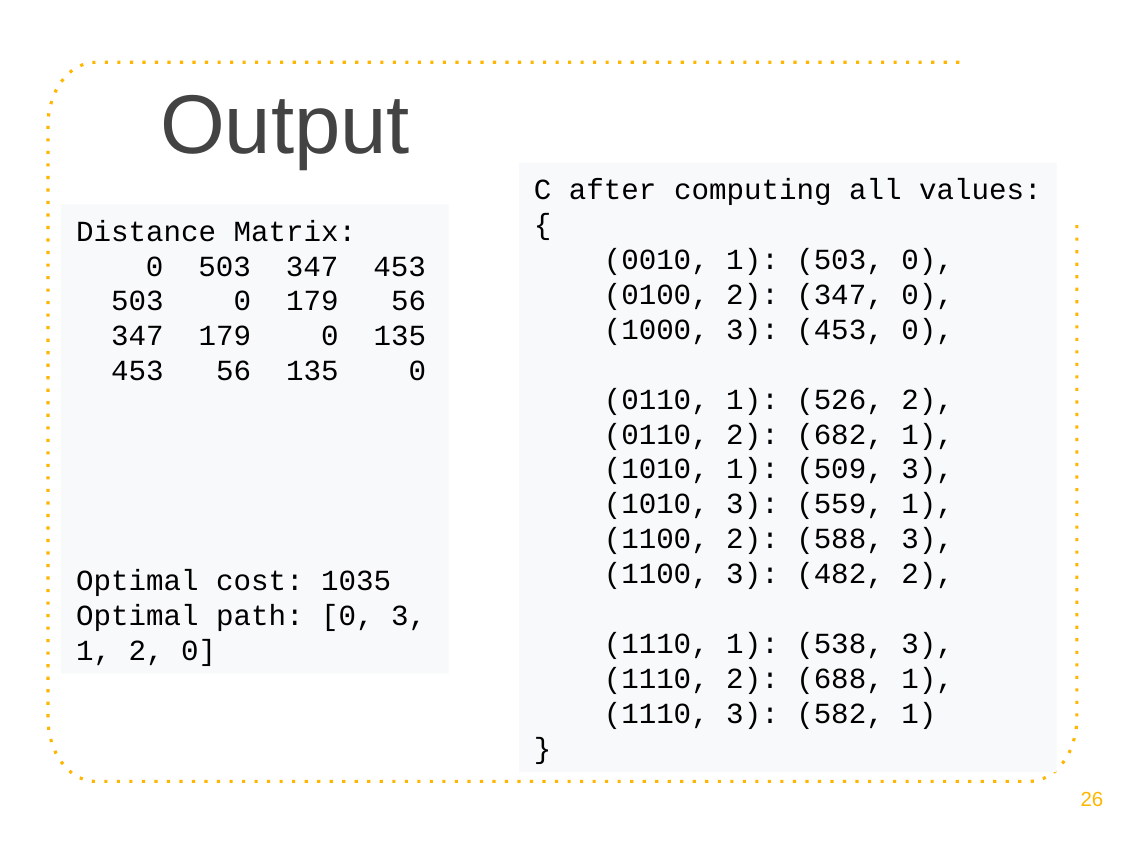

# Output
C after computing all values:
{
    (0010, 1): (503, 0),
    (0100, 2): (347, 0),
    (1000, 3): (453, 0),

    (0110, 1): (526, 2),
    (0110, 2): (682, 1),
    (1010, 1): (509, 3),
    (1010, 3): (559, 1),
    (1100, 2): (588, 3),
    (1100, 3): (482, 2),

    (1110, 1): (538, 3),
    (1110, 2): (688, 1),
    (1110, 3): (582, 1)
}
Distance Matrix:
    0  503  347  453
  503    0  179   56
  347  179    0  135
  453   56  135    0

Optimal cost: 1035
Optimal path: [0, 3, 1, 2, 0]
26